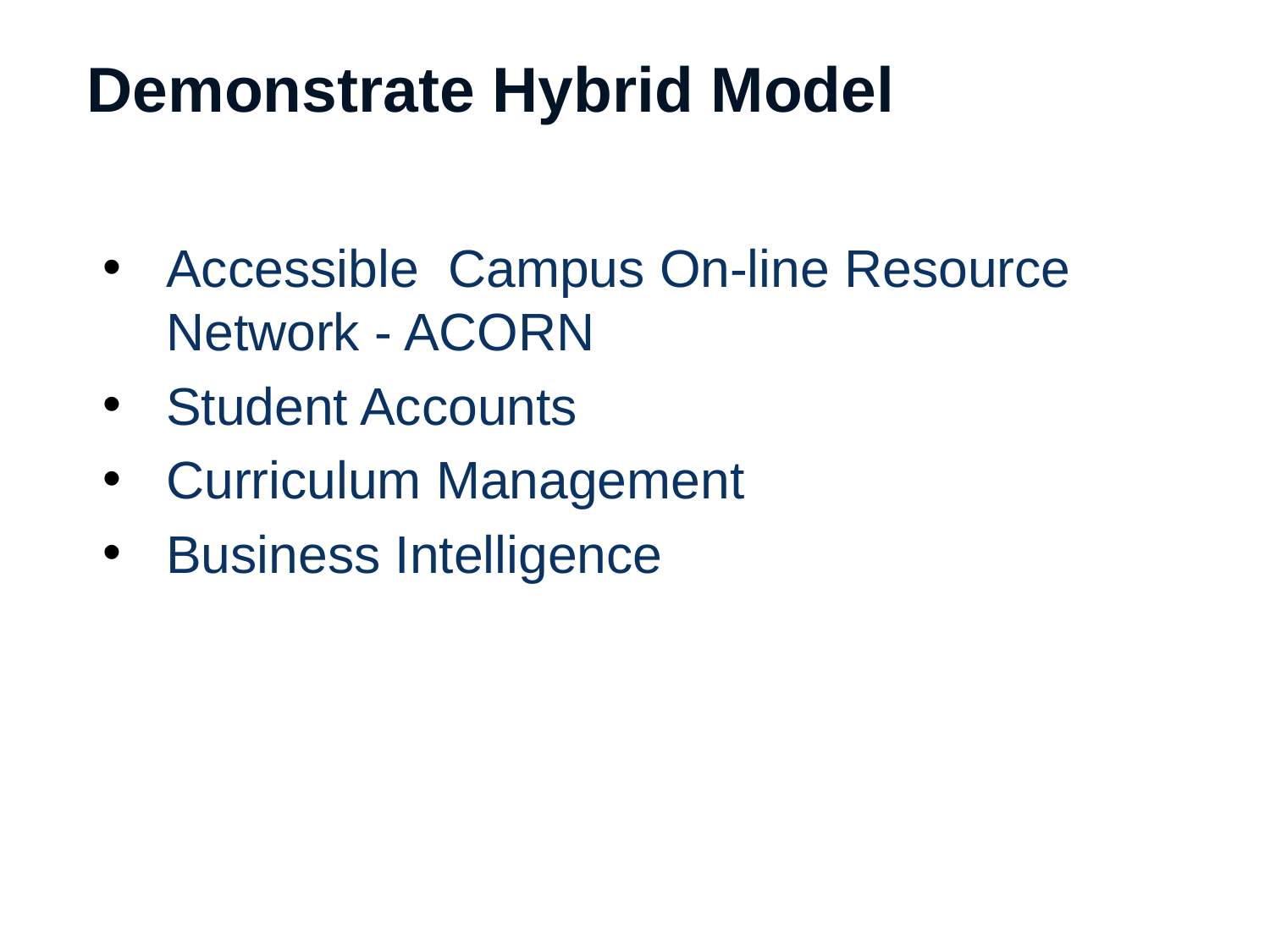

# Demonstrate Hybrid Model
Accessible  Campus On-line Resource Network - ACORN
Student Accounts
Curriculum Management
Business Intelligence